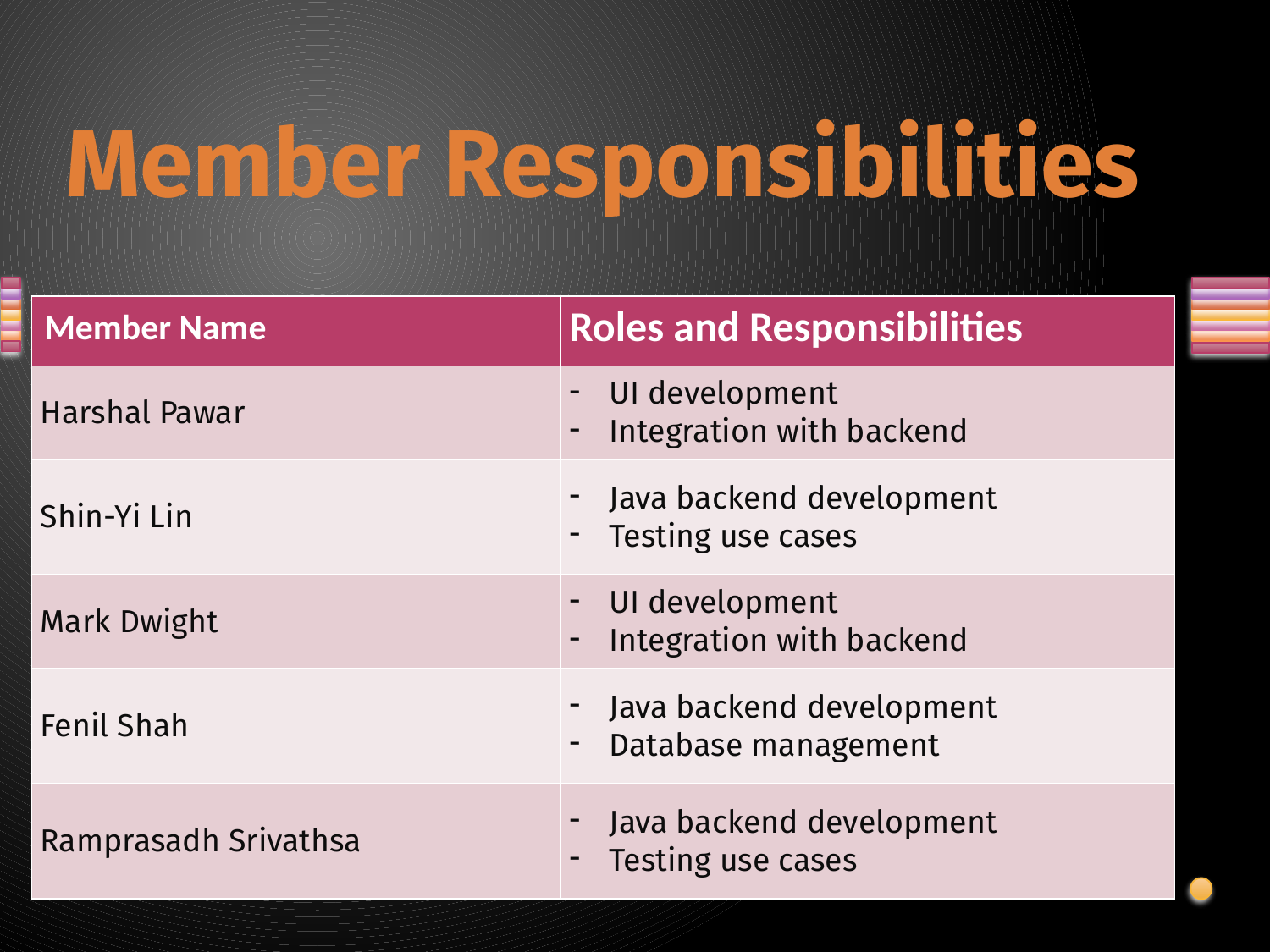

# Member Responsibilities

| Member Name | Roles and Responsibilities |
| --- | --- |
| Harshal Pawar | UI development Integration with backend |
| Shin-Yi Lin | Java backend development Testing use cases |
| Mark Dwight | UI development Integration with backend |
| Fenil Shah | Java backend development Database management |
| Ramprasadh Srivathsa | Java backend development Testing use cases |